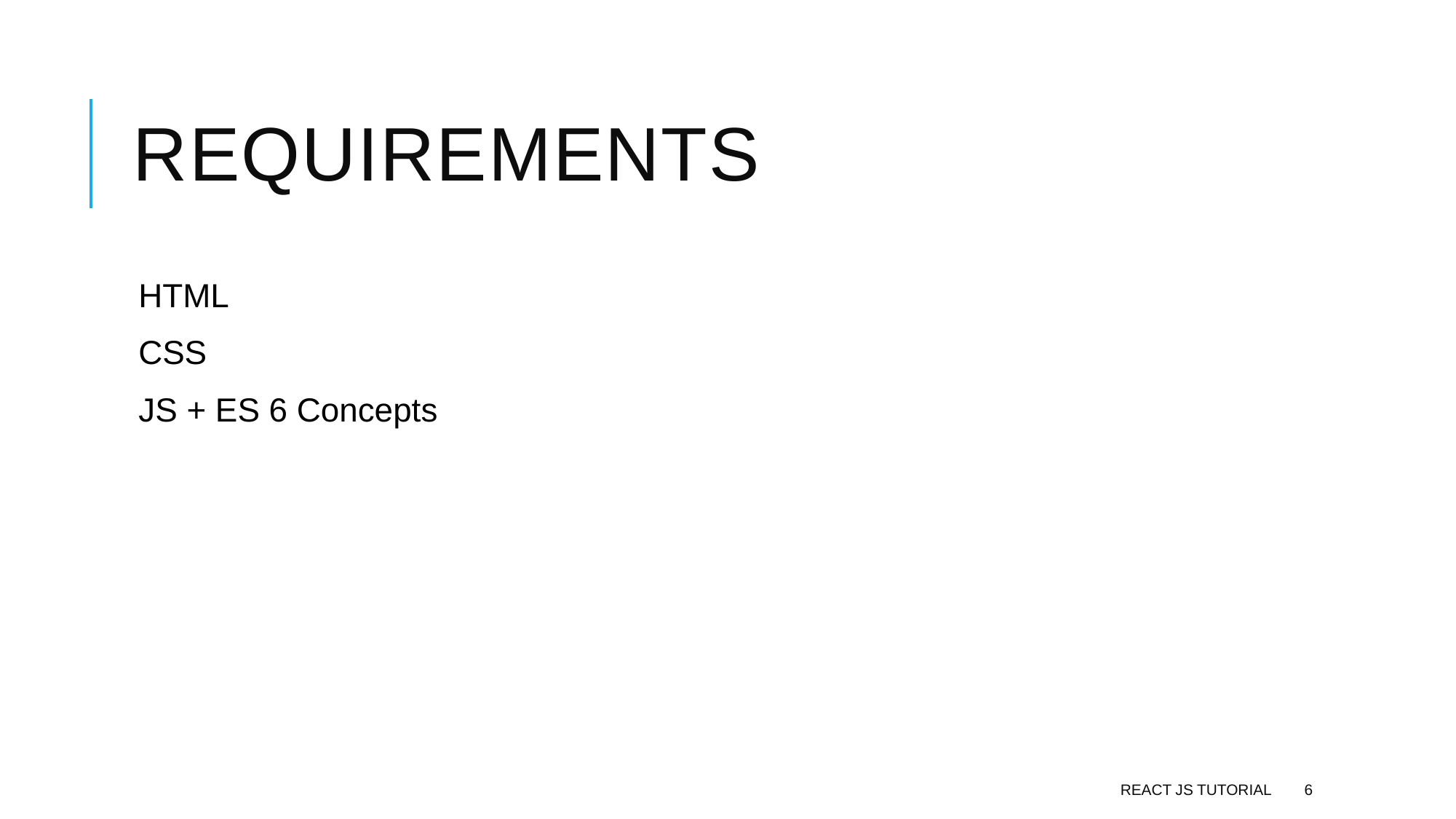

# Requirements
HTML
CSS
JS + ES 6 Concepts

React JS Tutorial
6